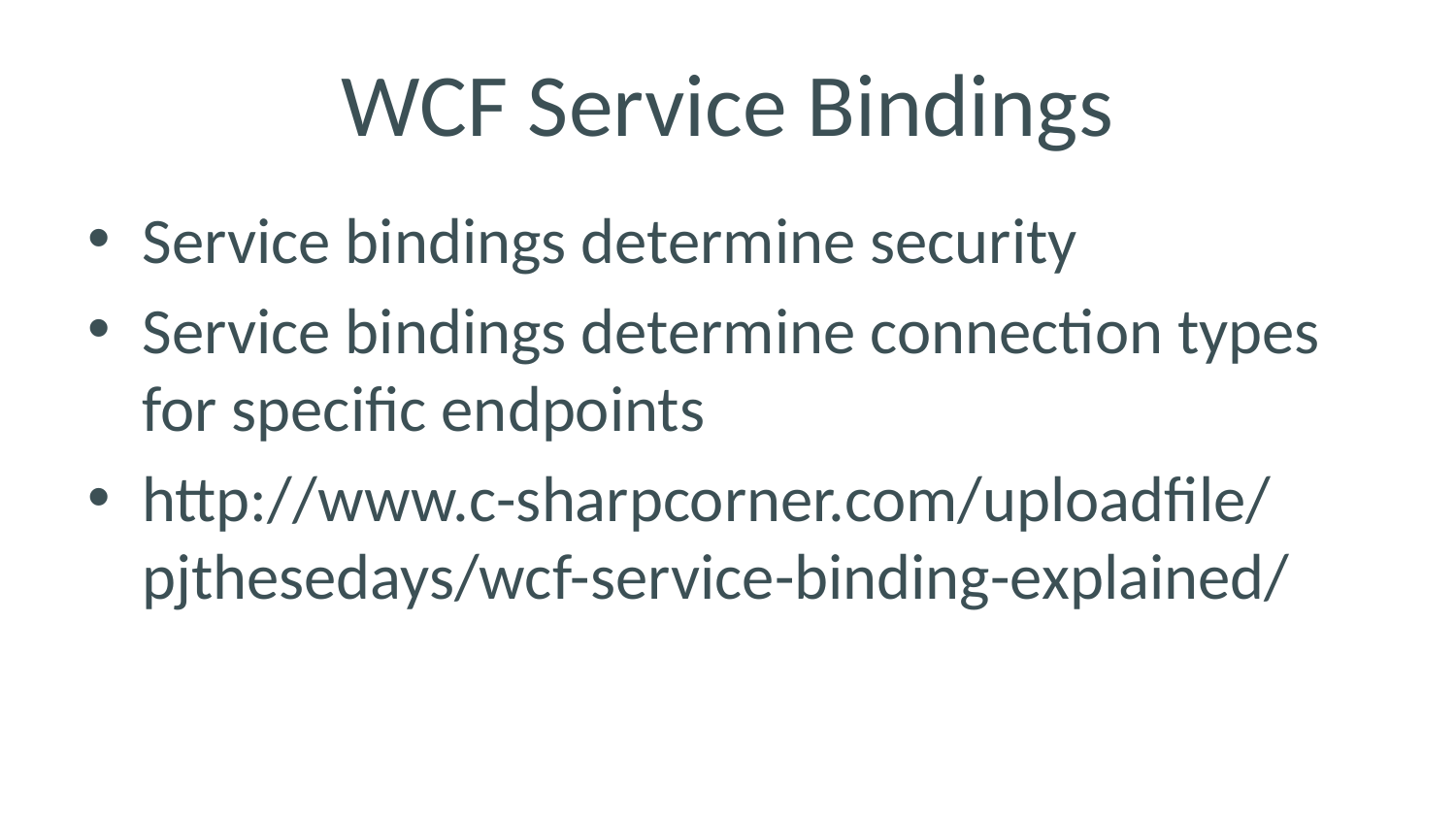

# WCF Service Bindings
Service bindings determine security
Service bindings determine connection types for specific endpoints
http://www.c-sharpcorner.com/uploadfile/pjthesedays/wcf-service-binding-explained/